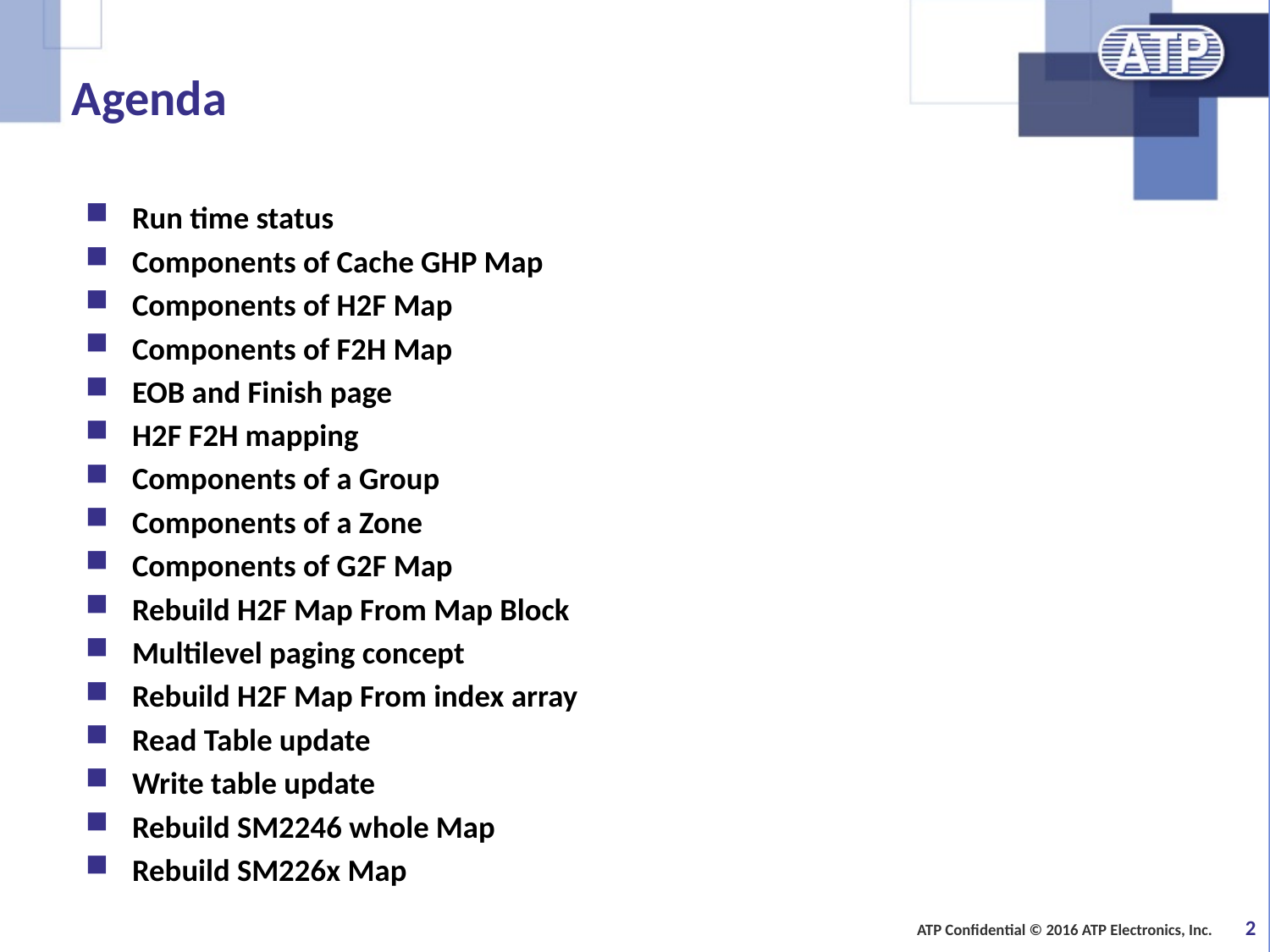

# Agenda
Run time status
Components of Cache GHP Map
Components of H2F Map
Components of F2H Map
EOB and Finish page
H2F F2H mapping
Components of a Group
Components of a Zone
Components of G2F Map
Rebuild H2F Map From Map Block
Multilevel paging concept
Rebuild H2F Map From index array
Read Table update
Write table update
Rebuild SM2246 whole Map
Rebuild SM226x Map